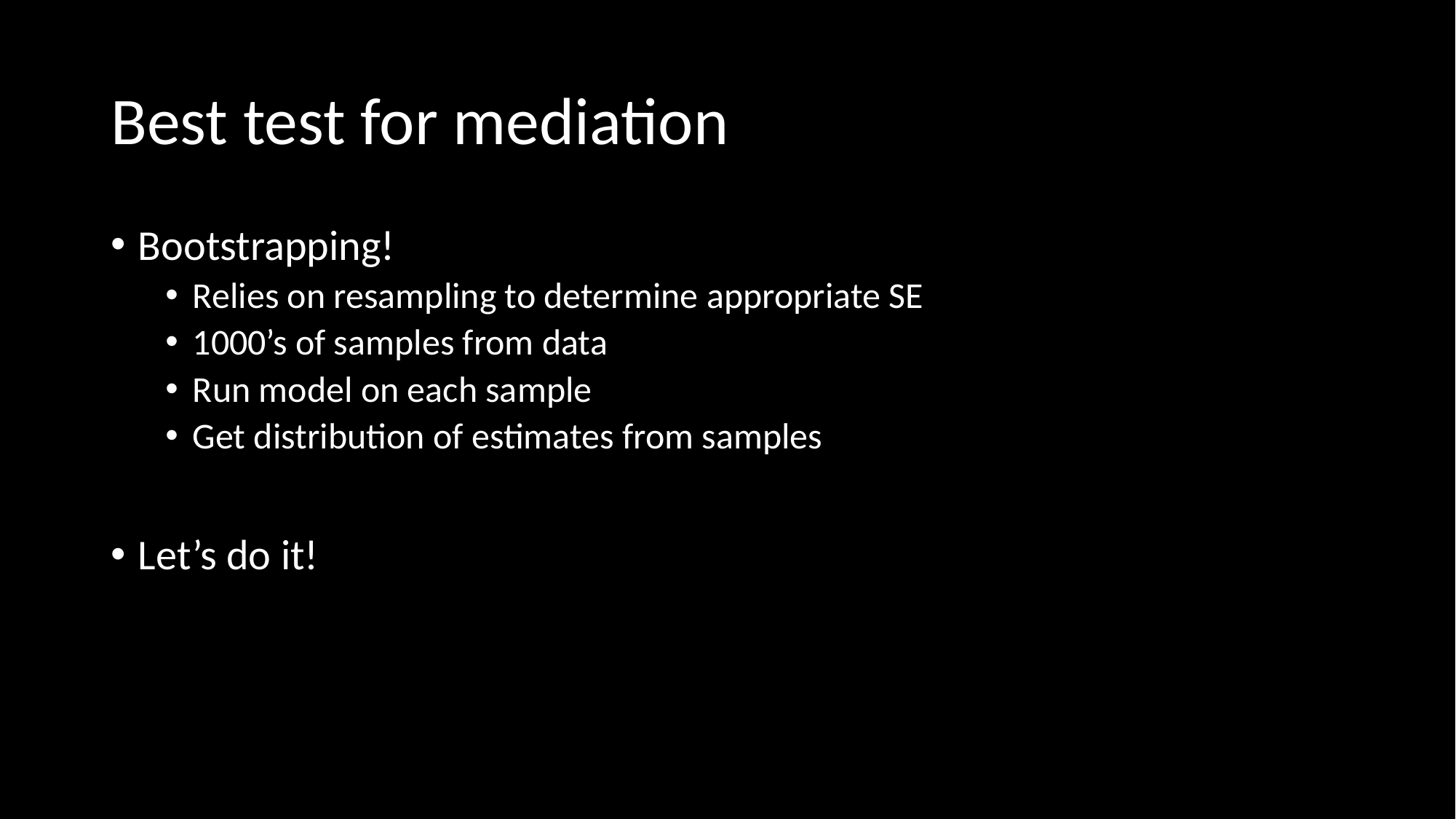

# Best test for mediation
Bootstrapping!
Relies on resampling to determine appropriate SE
1000’s of samples from data
Run model on each sample
Get distribution of estimates from samples

Let’s do it!